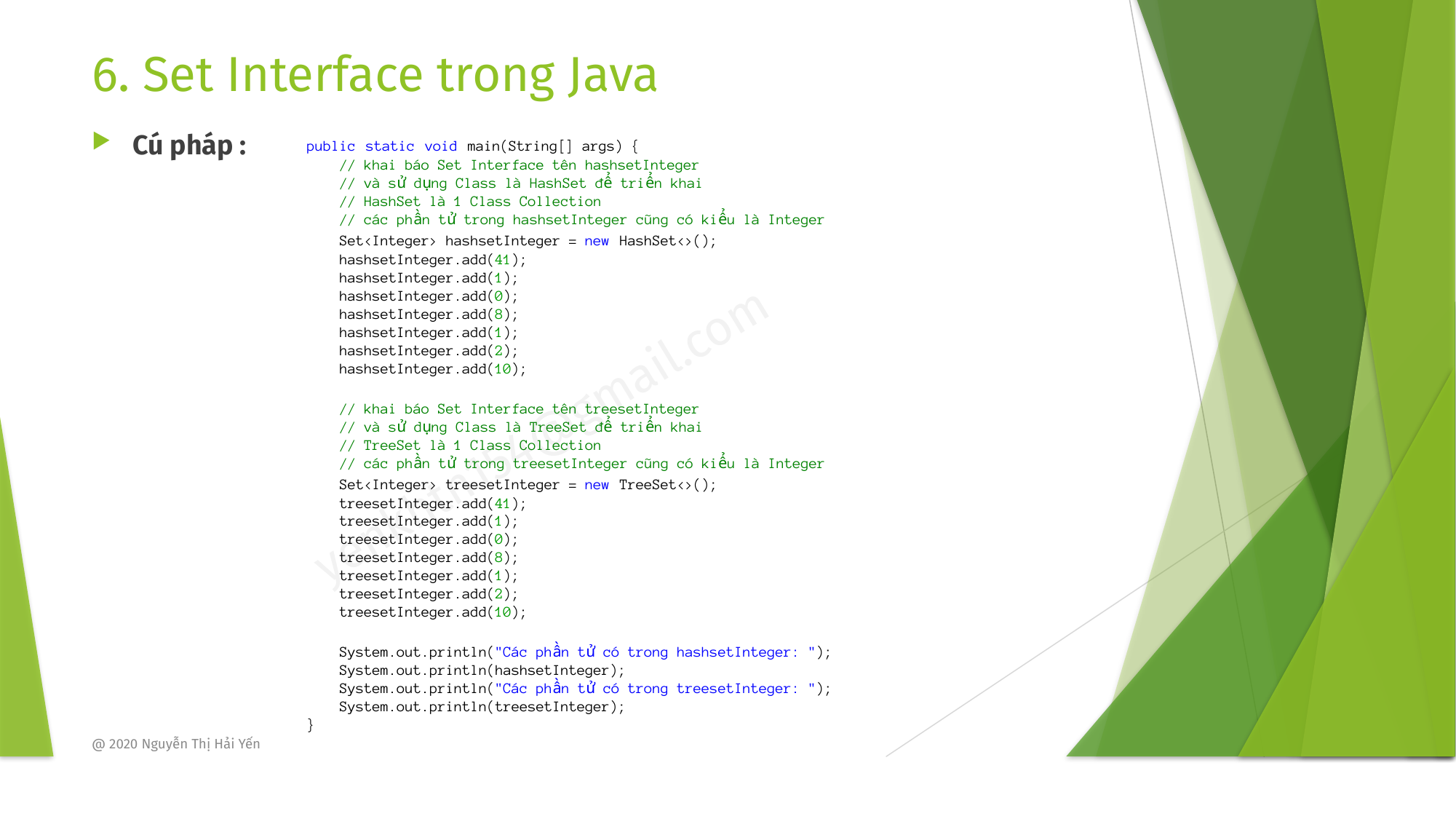

# 6. Set Interface trong Java
Cú pháp :
public static void main(String[] args) {
    // khai báo Set Interface tên hashsetInteger
    // và sử dụng Class là HashSet để triển khai
    // HashSet là 1 Class Collection
    // các phần tử trong hashsetInteger cũng có kiểu là Integer
    Set<Integer> hashsetInteger = new HashSet<>();
    hashsetInteger.add(41);
    hashsetInteger.add(1);
    hashsetInteger.add(0);
    hashsetInteger.add(8);
    hashsetInteger.add(1);
    hashsetInteger.add(2);
    hashsetInteger.add(10);

    // khai báo Set Interface tên treesetInteger
    // và sử dụng Class là TreeSet để triển khai
    // TreeSet là 1 Class Collection
    // các phần tử trong treesetInteger cũng có kiểu là Integer
    Set<Integer> treesetInteger = new TreeSet<>();
    treesetInteger.add(41);
    treesetInteger.add(1);
    treesetInteger.add(0);
    treesetInteger.add(8);
    treesetInteger.add(1);
    treesetInteger.add(2);
    treesetInteger.add(10);

    System.out.println("Các phần tử có trong hashsetInteger: ");
    System.out.println(hashsetInteger);
    System.out.println("Các phần tử có trong treesetInteger: ");
    System.out.println(treesetInteger);
}
@ 2020 Nguyễn Thị Hải Yến